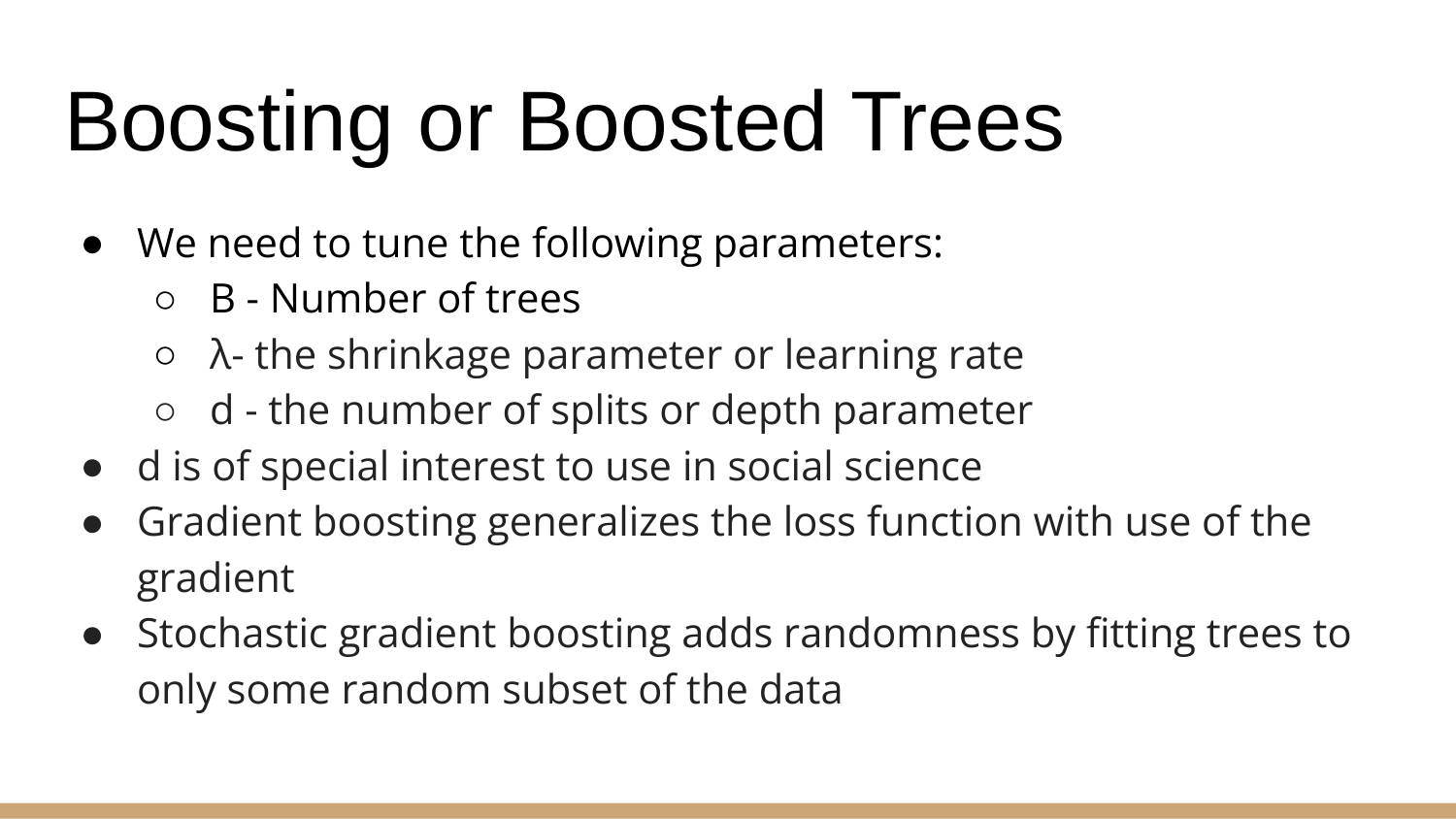

# Boosting or Boosted Trees
We need to tune the following parameters:
B - Number of trees
λ- the shrinkage parameter or learning rate
d - the number of splits or depth parameter
d is of special interest to use in social science
Gradient boosting generalizes the loss function with use of the gradient
Stochastic gradient boosting adds randomness by fitting trees to only some random subset of the data